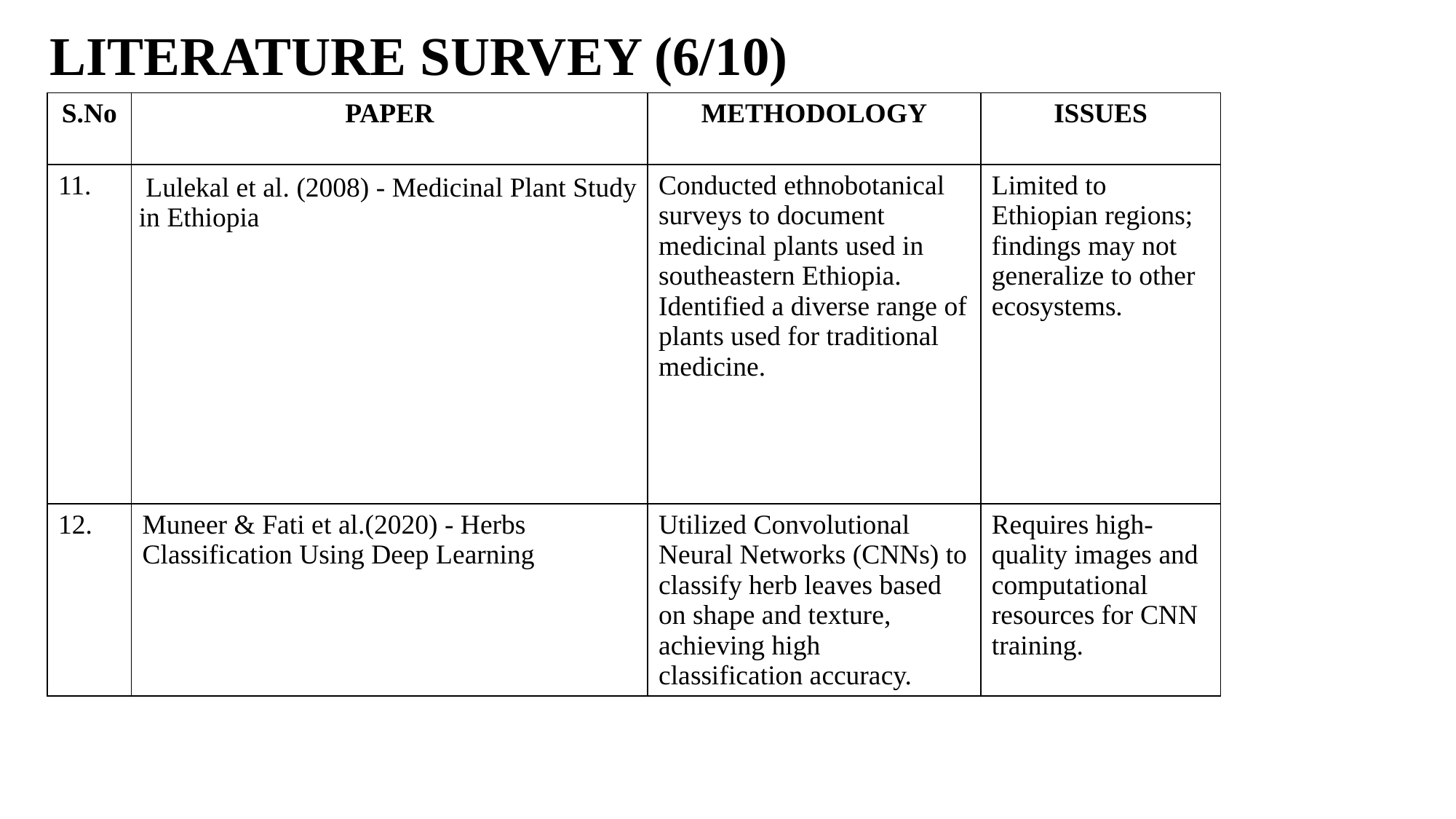

LITERATURE SURVEY (6/10)
| S.No | PAPER | METHODOLOGY | ISSUES |
| --- | --- | --- | --- |
| 11. | Lulekal et al. (2008) - Medicinal Plant Study in Ethiopia | Conducted ethnobotanical surveys to document medicinal plants used in southeastern Ethiopia. Identified a diverse range of plants used for traditional medicine. | Limited to Ethiopian regions; findings may not generalize to other ecosystems. |
| 12. | Muneer & Fati et al.(2020) - Herbs Classification Using Deep Learning | Utilized Convolutional Neural Networks (CNNs) to classify herb leaves based on shape and texture, achieving high classification accuracy. | Requires high-quality images and computational resources for CNN training. |